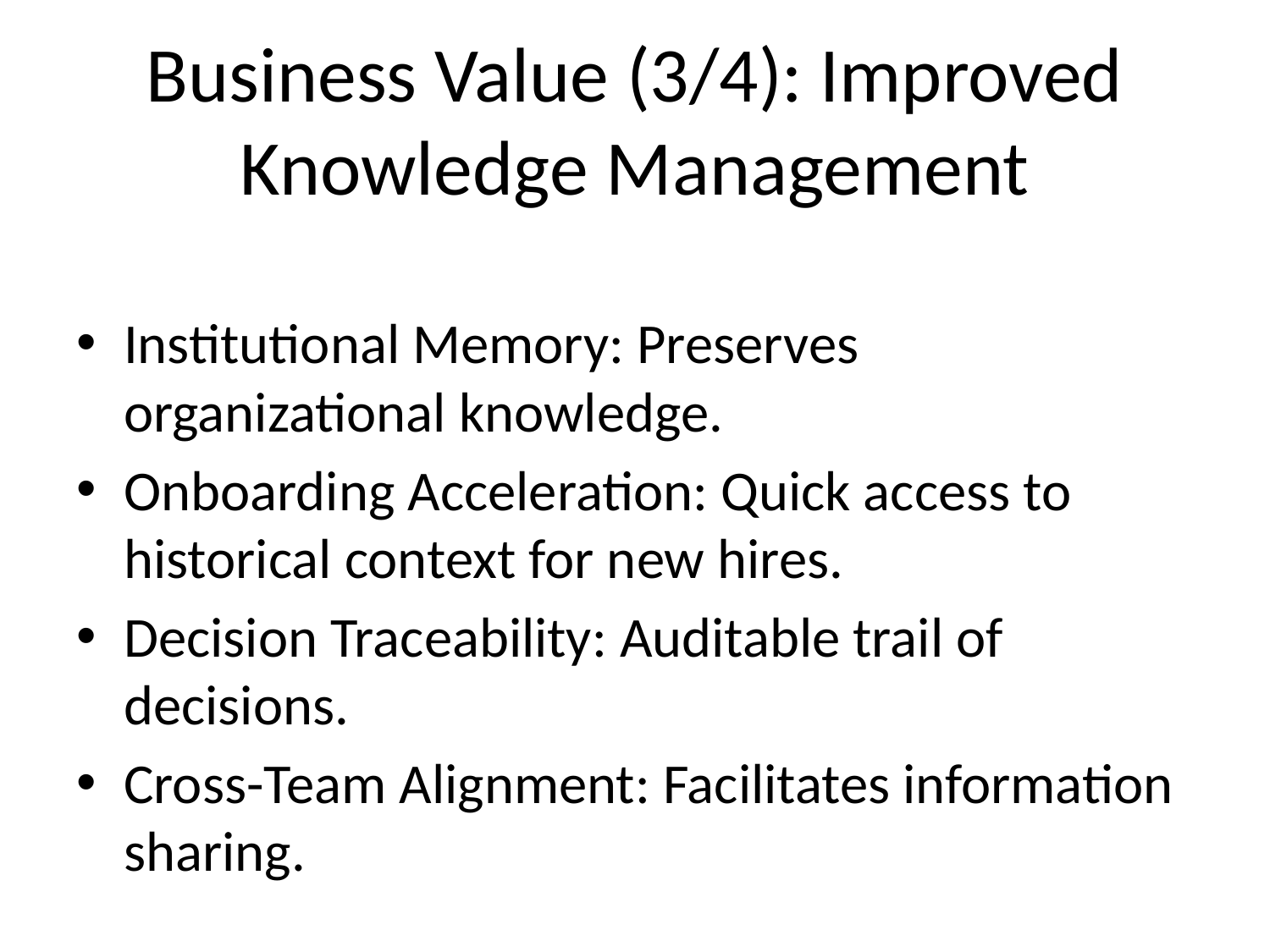

# Business Value (3/4): Improved Knowledge Management

Institutional Memory: Preserves organizational knowledge.
Onboarding Acceleration: Quick access to historical context for new hires.
Decision Traceability: Auditable trail of decisions.
Cross-Team Alignment: Facilitates information sharing.